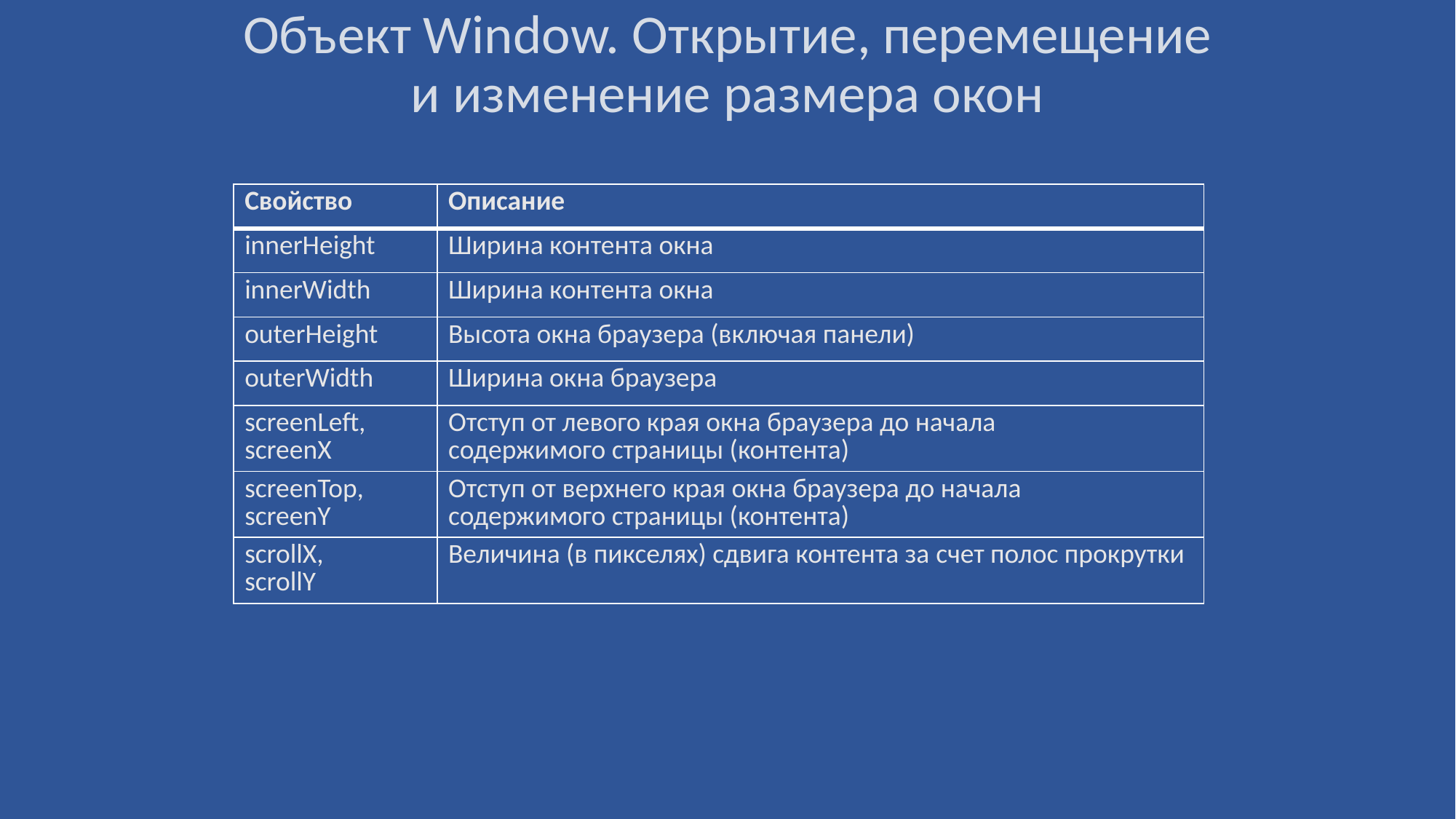

# Объект Window. Открытие, перемещение и изменение размера окон
| Свойство | Описание |
| --- | --- |
| innerHeight | Ширина контента окна |
| innerWidth | Ширина контента окна |
| outerHeight | Высота окна браузера (включая панели) |
| outerWidth | Ширина окна браузера |
| screenLeft, screenX | Отступ от левого края окна браузера до начала содержимого страницы (контента) |
| screenTop, screenY | Отступ от верхнего края окна браузера до начала содержимого страницы (контента) |
| scrollX, scrollY | Величина (в пикселях) сдвига контента за счет полос прокрутки |